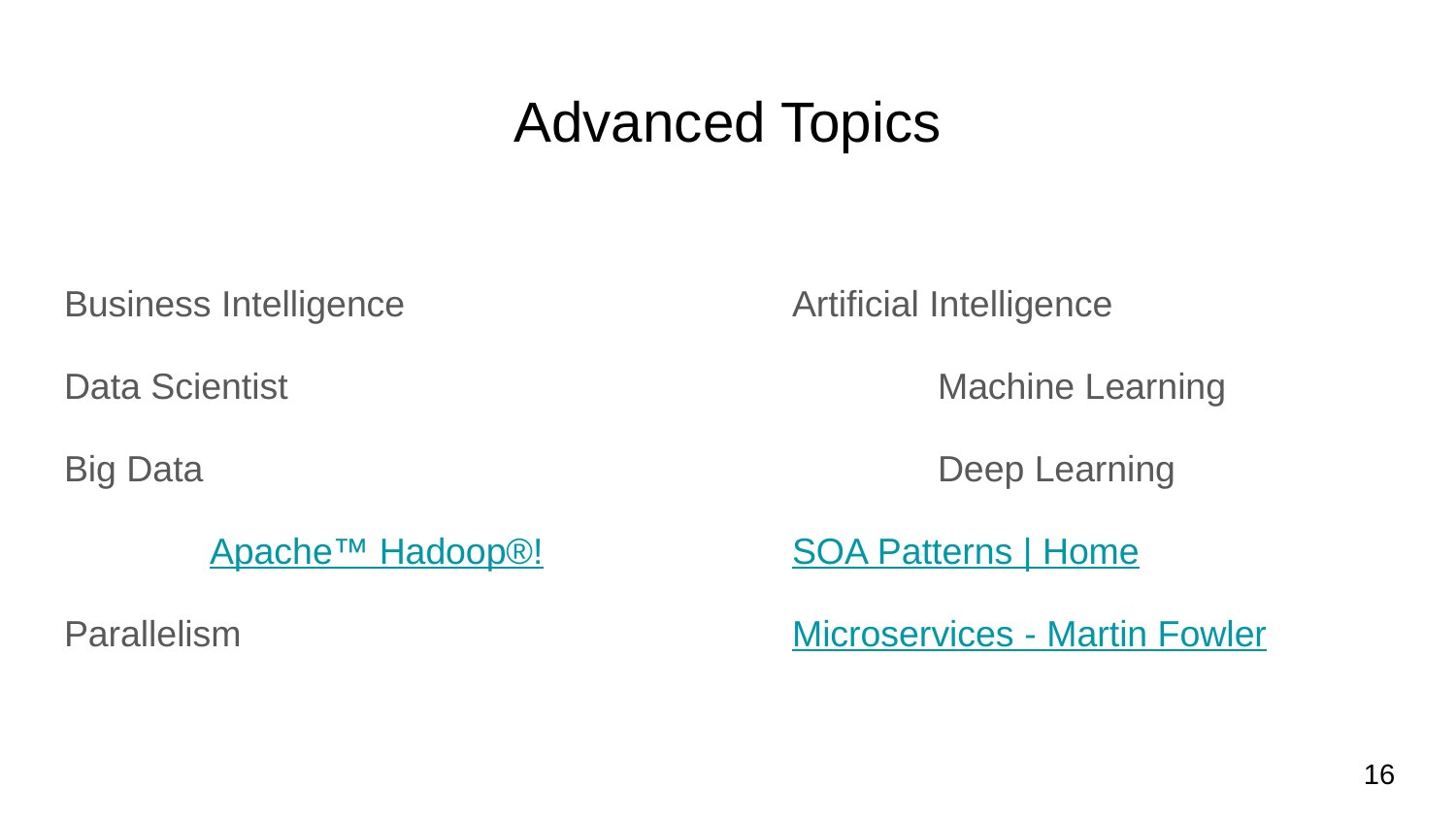

# Advanced Topics

Business Intelligence			Artificial Intelligence
Data Scientist					Machine Learning
Big Data						Deep Learning
	Apache™ Hadoop®!		SOA Patterns | Home
Parallelism				Microservices - Martin Fowler

16